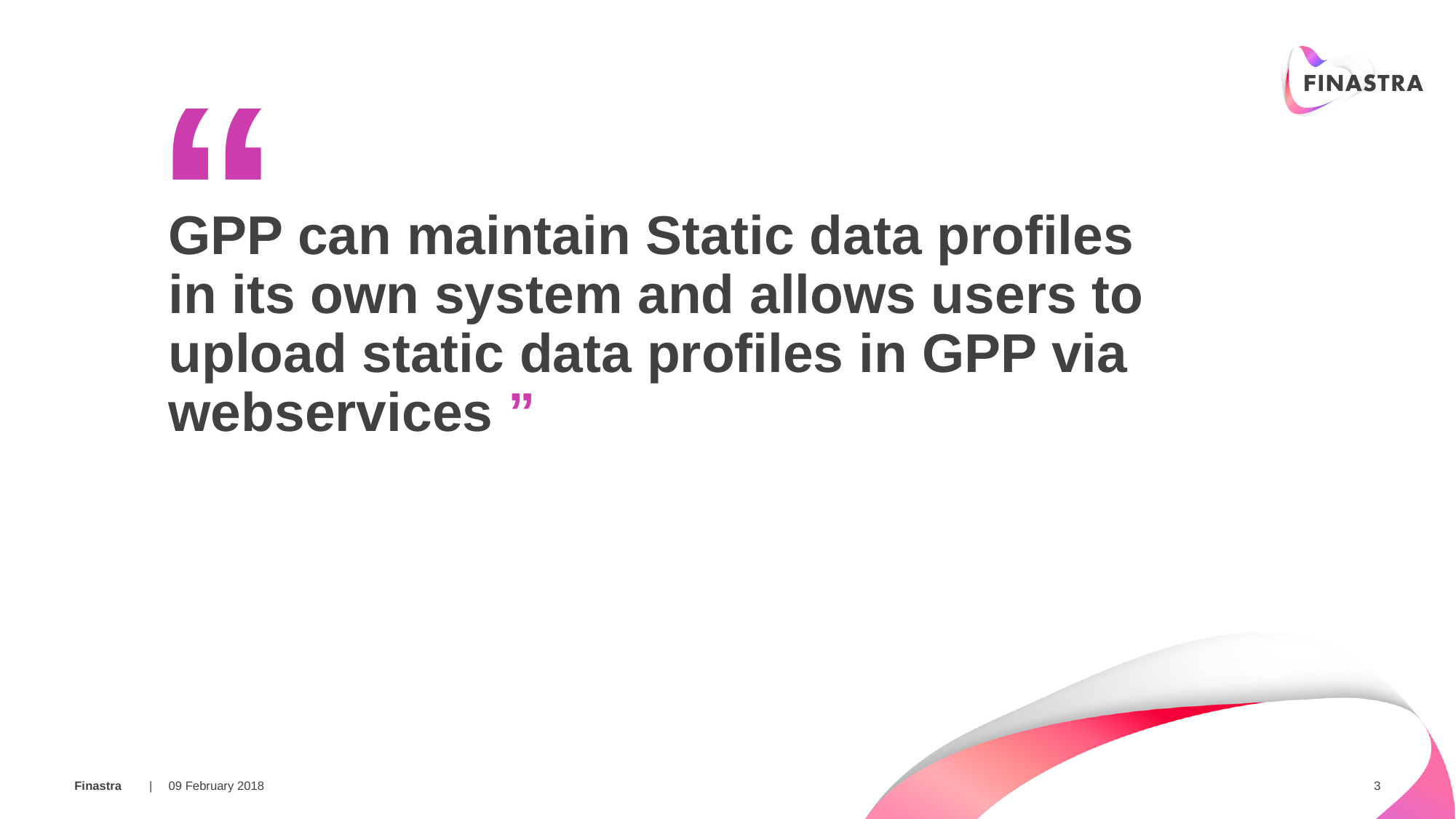

“
GPP can maintain Static data profiles in its own system and allows users to upload static data profiles in GPP via webservices ”
09 February 2018
3